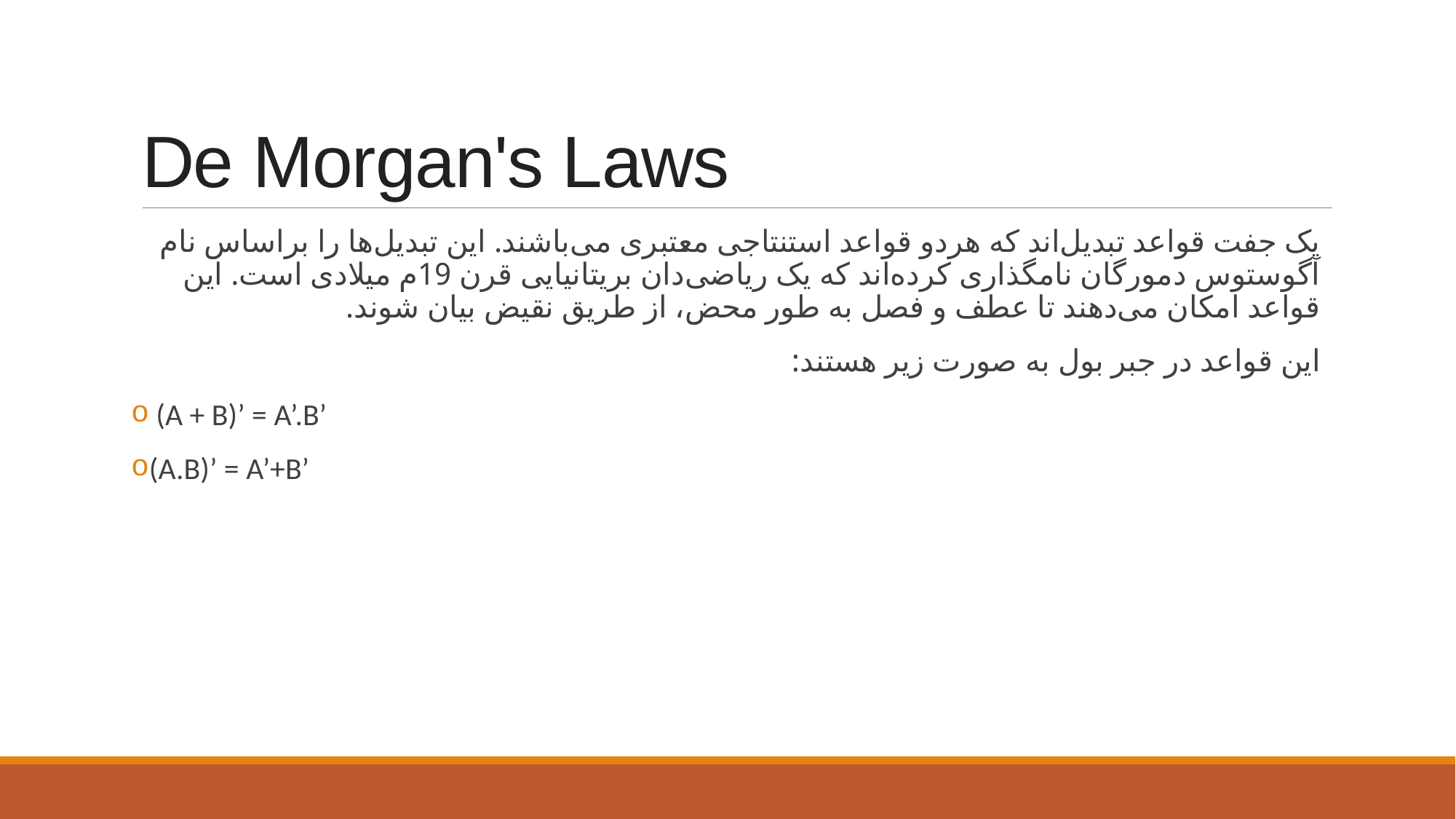

# De Morgan's Laws
یک جفت قواعد تبدیل‌اند که هردو قواعد استنتاجی معتبری می‌باشند. این تبدیل‌ها را براساس نام آگوستوس دمورگان نامگذاری کرده‌اند که یک ریاضی‌دان بریتانیایی قرن 19م میلادی است. این قواعد امکان می‌دهند تا عطف و فصل به طور محض، از طریق نقیض بیان شوند.
این قواعد در جبر بول به صورت زیر هستند:
 (A + B)’ = A’.B’
(A.B)’ = A’+B’